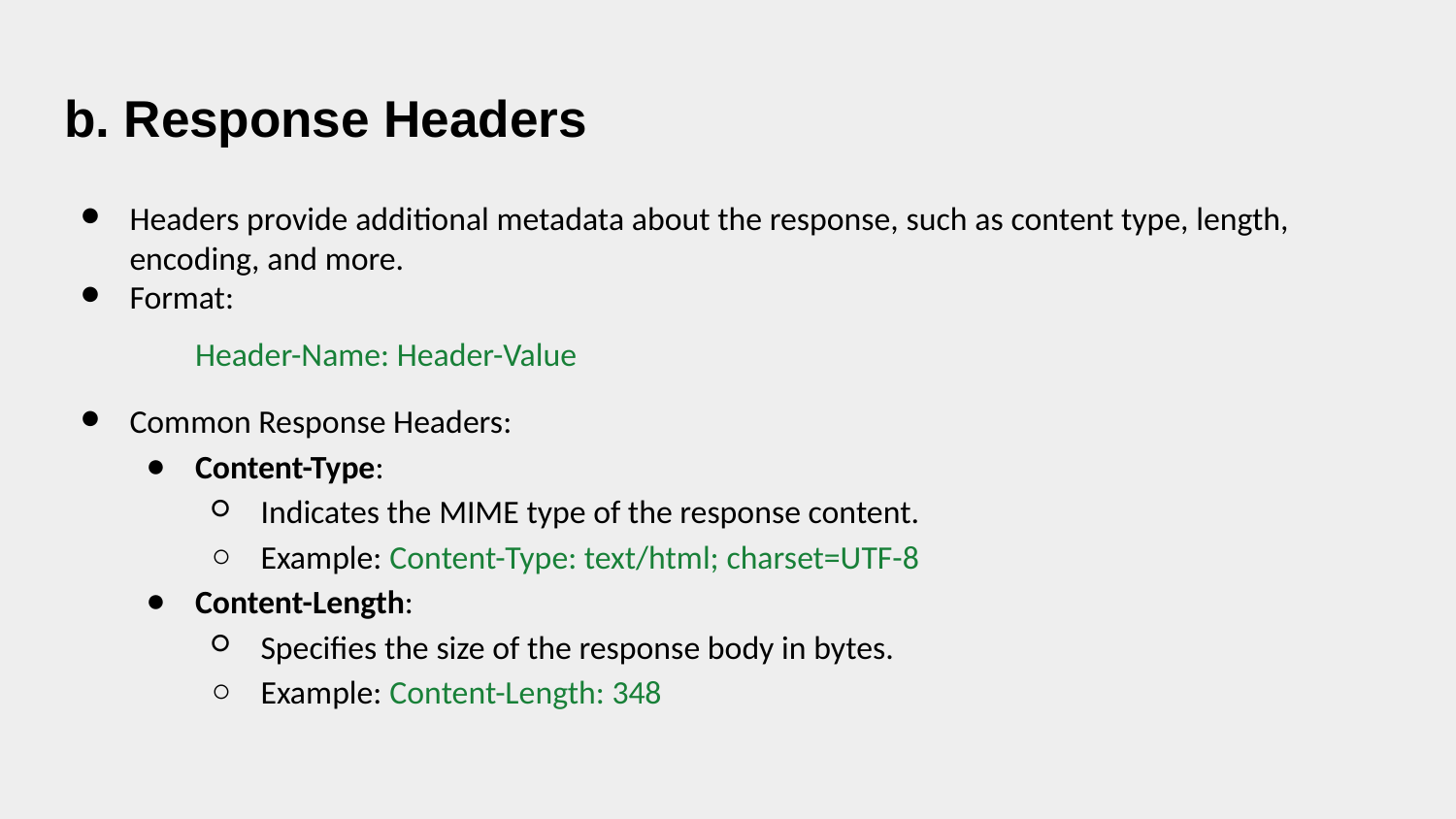

# b. Response Headers
Headers provide additional metadata about the response, such as content type, length, encoding, and more.
Format:
Header-Name: Header-Value
Common Response Headers:
Content-Type:
Indicates the MIME type of the response content.
Example: Content-Type: text/html; charset=UTF-8
Content-Length:
Specifies the size of the response body in bytes.
Example: Content-Length: 348